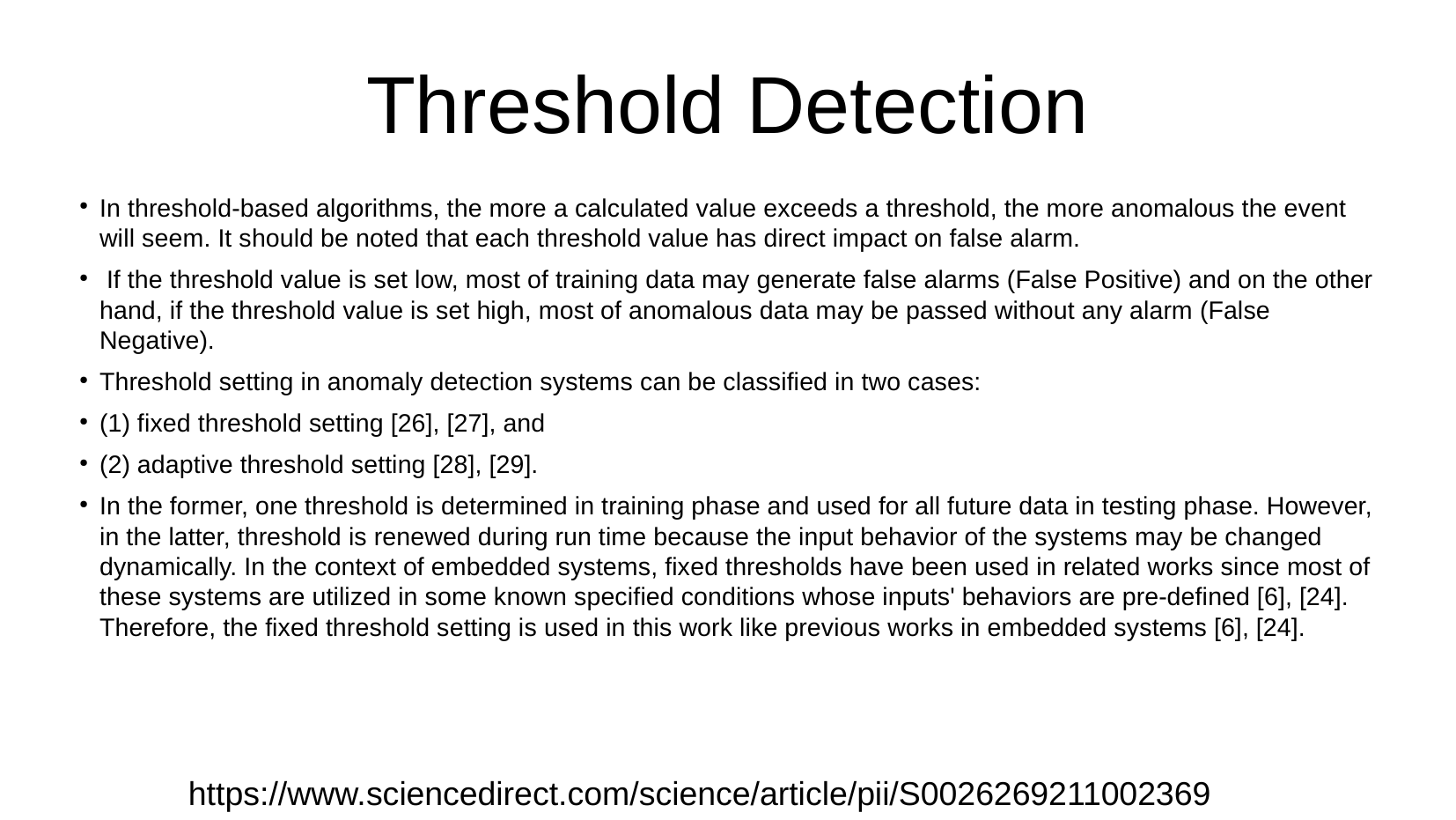

Threshold Detection
In threshold-based algorithms, the more a calculated value exceeds a threshold, the more anomalous the event will seem. It should be noted that each threshold value has direct impact on false alarm.
 If the threshold value is set low, most of training data may generate false alarms (False Positive) and on the other hand, if the threshold value is set high, most of anomalous data may be passed without any alarm (False Negative).
Threshold setting in anomaly detection systems can be classified in two cases:
(1) fixed threshold setting [26], [27], and
(2) adaptive threshold setting [28], [29].
In the former, one threshold is determined in training phase and used for all future data in testing phase. However, in the latter, threshold is renewed during run time because the input behavior of the systems may be changed dynamically. In the context of embedded systems, fixed thresholds have been used in related works since most of these systems are utilized in some known specified conditions whose inputs' behaviors are pre-defined [6], [24]. Therefore, the fixed threshold setting is used in this work like previous works in embedded systems [6], [24].
https://www.sciencedirect.com/science/article/pii/S0026269211002369